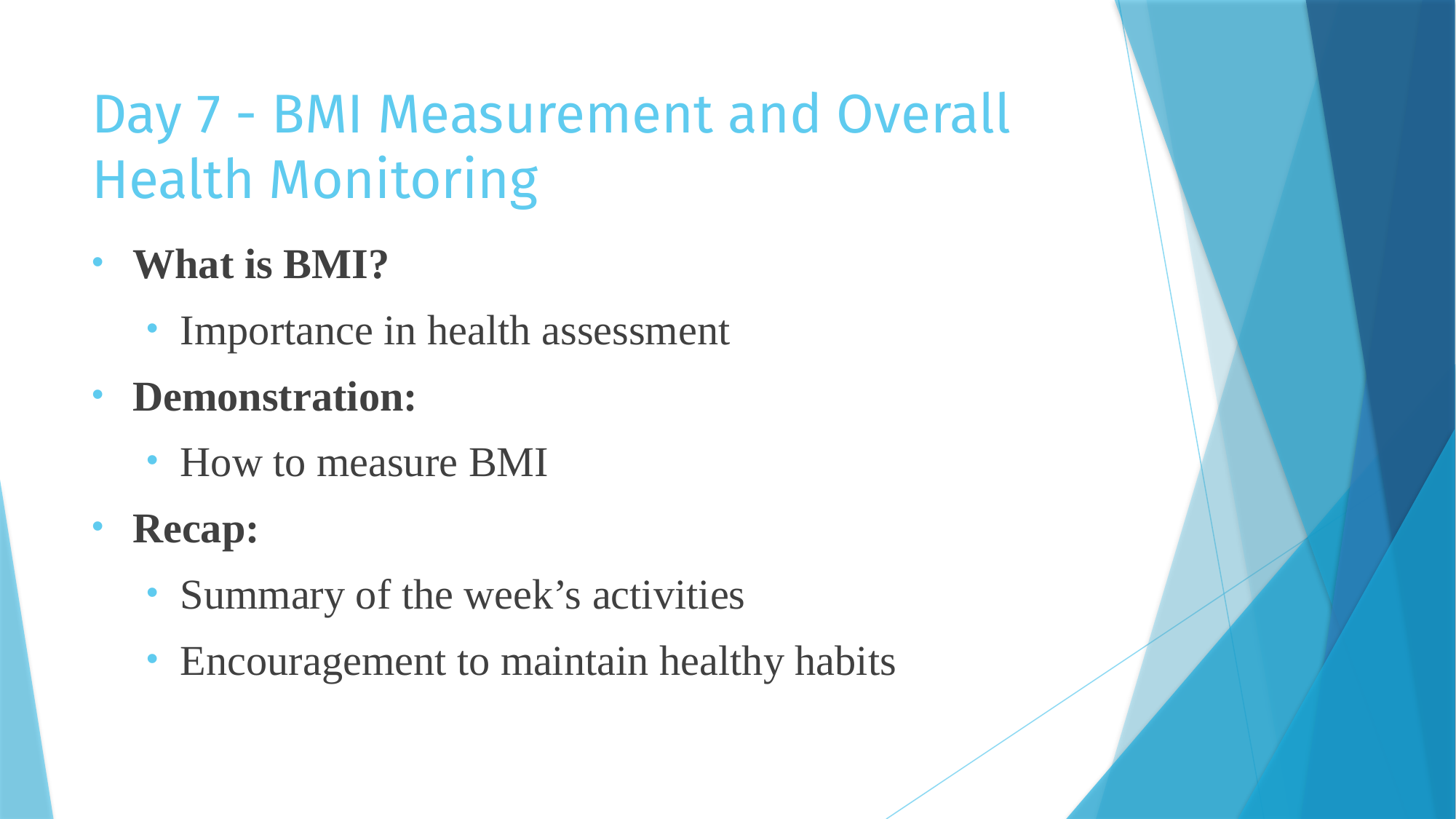

# Day 7 - BMI Measurement and Overall Health Monitoring
What is BMI?
Importance in health assessment
Demonstration:
How to measure BMI
Recap:
Summary of the week’s activities
Encouragement to maintain healthy habits